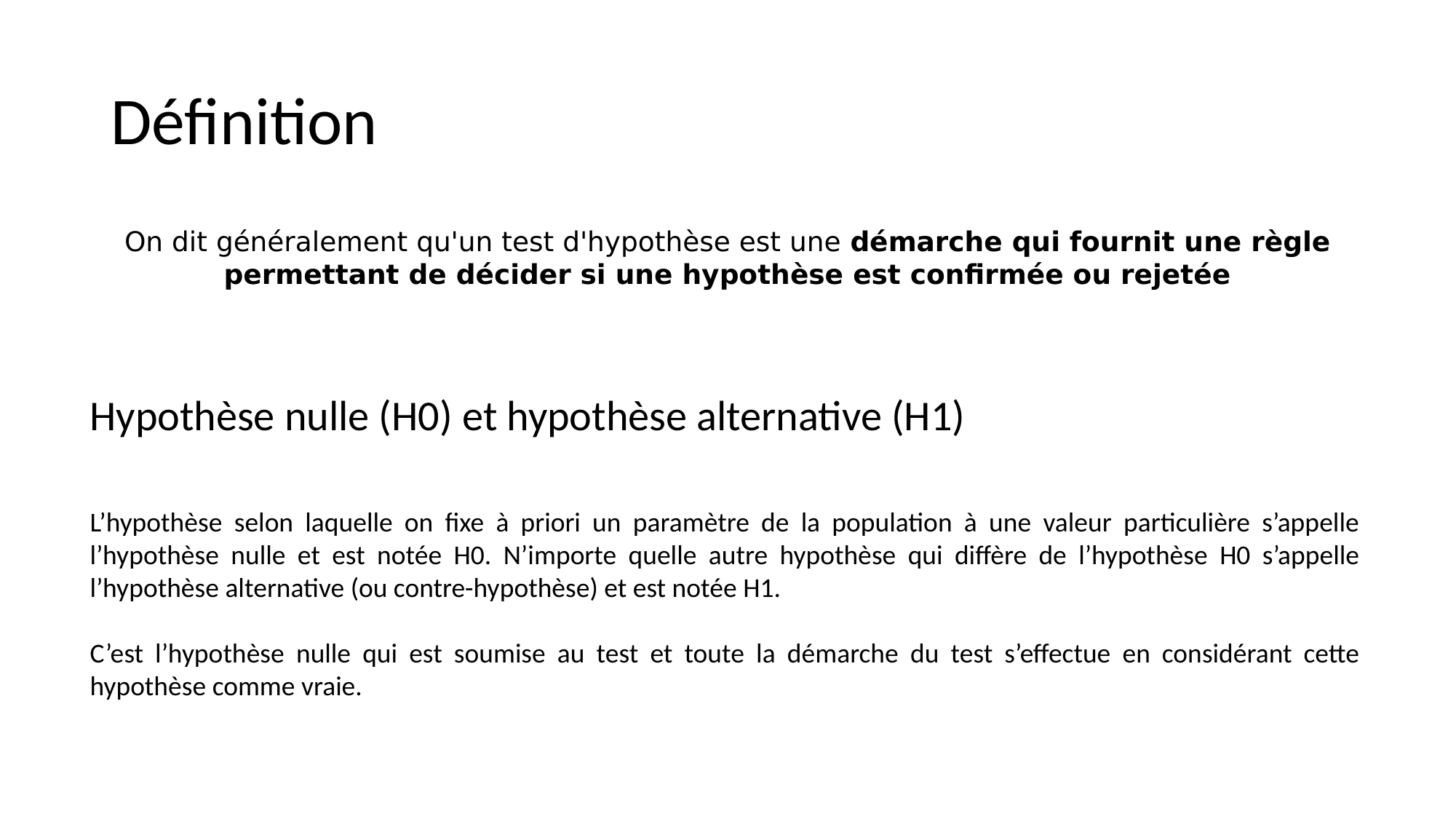

# Définition
On dit généralement qu'un test d'hypothèse est une démarche qui fournit une règle permettant de décider si une hypothèse est confirmée ou rejetée
Hypothèse nulle (H0) et hypothèse alternative (H1)

L’hypothèse selon laquelle on fixe à priori un paramètre de la population à une valeur particulière s’appelle l’hypothèse nulle et est notée H0. N’importe quelle autre hypothèse qui diffère de l’hypothèse H0 s’appelle l’hypothèse alternative (ou contre-hypothèse) et est notée H1.

C’est l’hypothèse nulle qui est soumise au test et toute la démarche du test s’effectue en considérant cette hypothèse comme vraie.